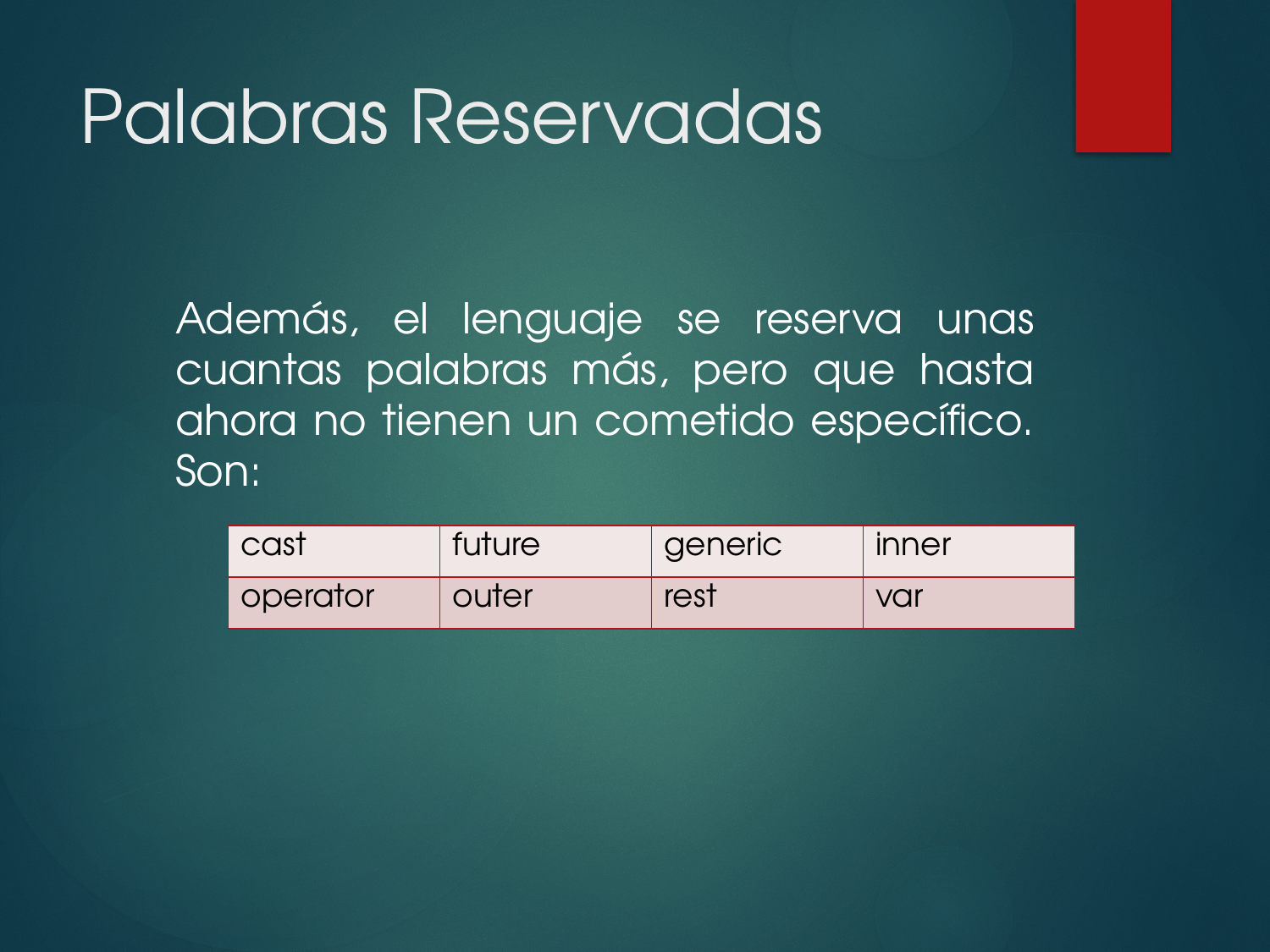

# Palabras Reservadas
	Además, el lenguaje se reserva unas cuantas palabras más, pero que hasta ahora no tienen un cometido específico. Son:

| cast | future | generic | inner |
| --- | --- | --- | --- |
| operator | outer | rest | var |